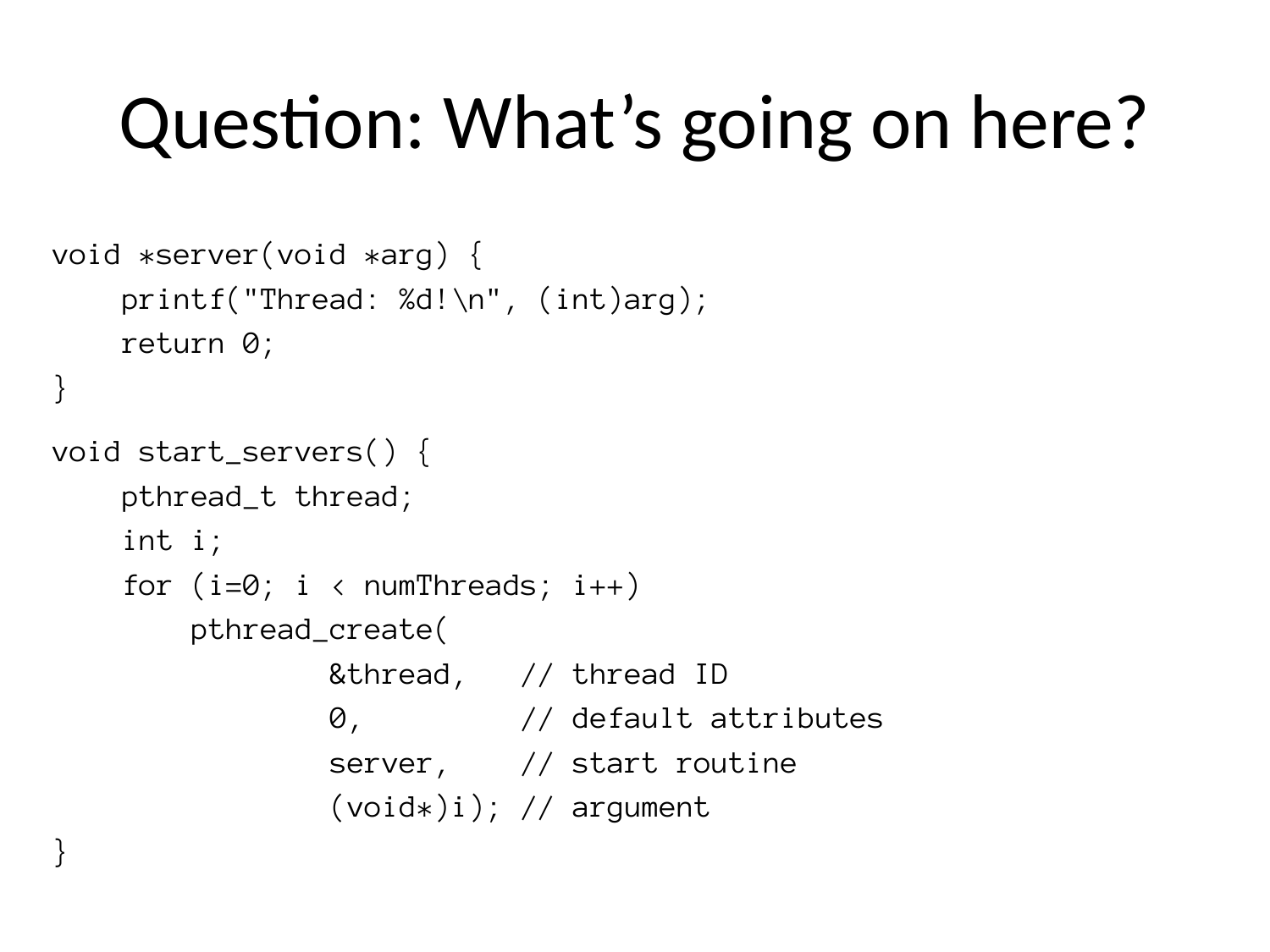

# Question: What’s going on here?
void *server(void *arg) {
    printf("Thread: %d!\n", (int)arg);
    return 0;
}

void start_servers() {
    pthread_t thread;
    int i;
    for (i=0; i < numThreads; i++)
        pthread_create(
                &thread,   // thread ID
                0,         // default attributes
                server,    // start routine
                (void*)i); // argument
}